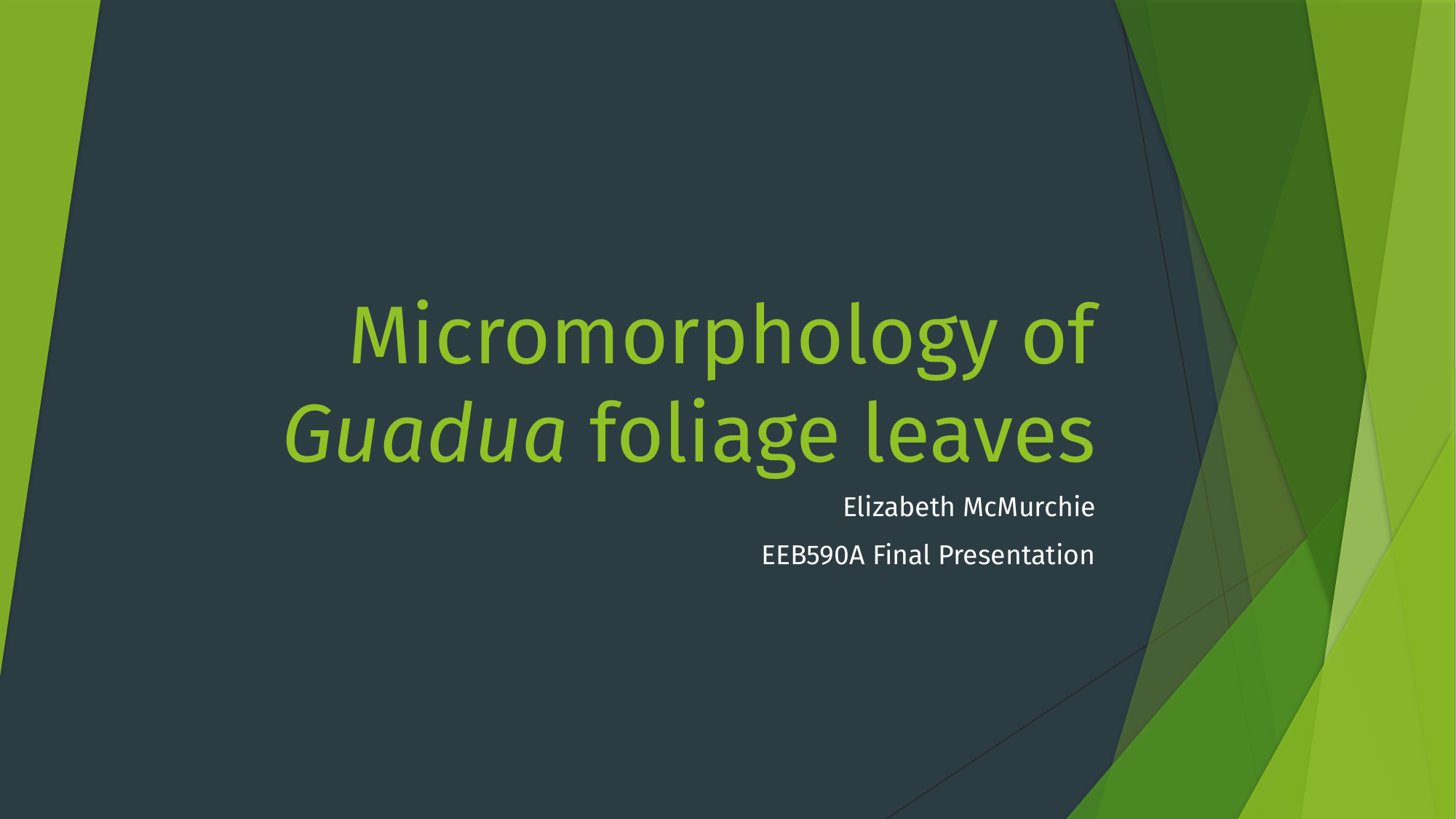

# Micromorphology of Guadua foliage leaves
Elizabeth McMurchie
EEB590A Final Presentation